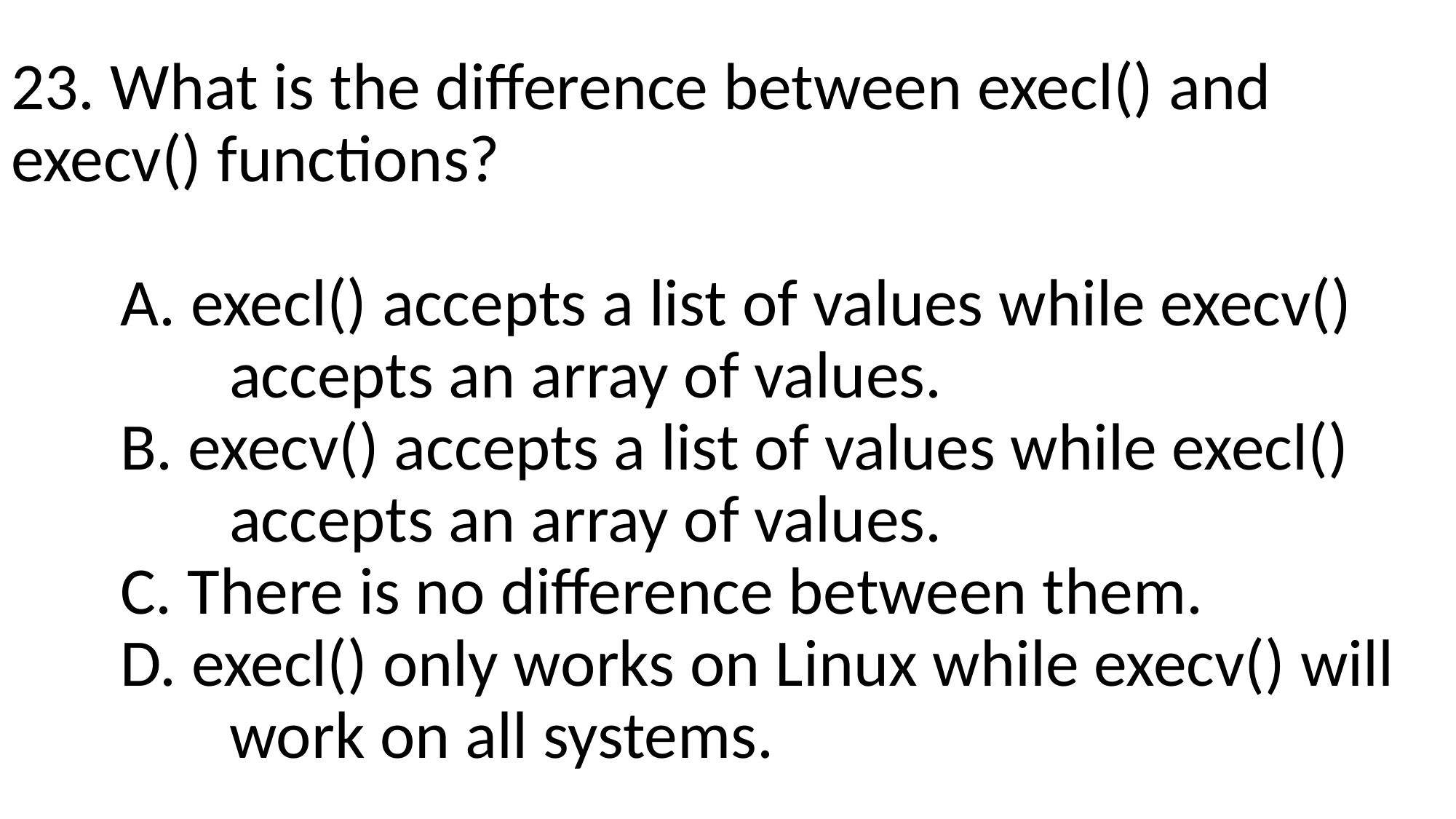

# 23. What is the difference between execl() and 	execv() functions? A. execl() accepts a list of values while execv() accepts an array of values. B. execv() accepts a list of values while execl() accepts an array of values. C. There is no difference between them. D. execl() only works on Linux while execv() will work on all systems.